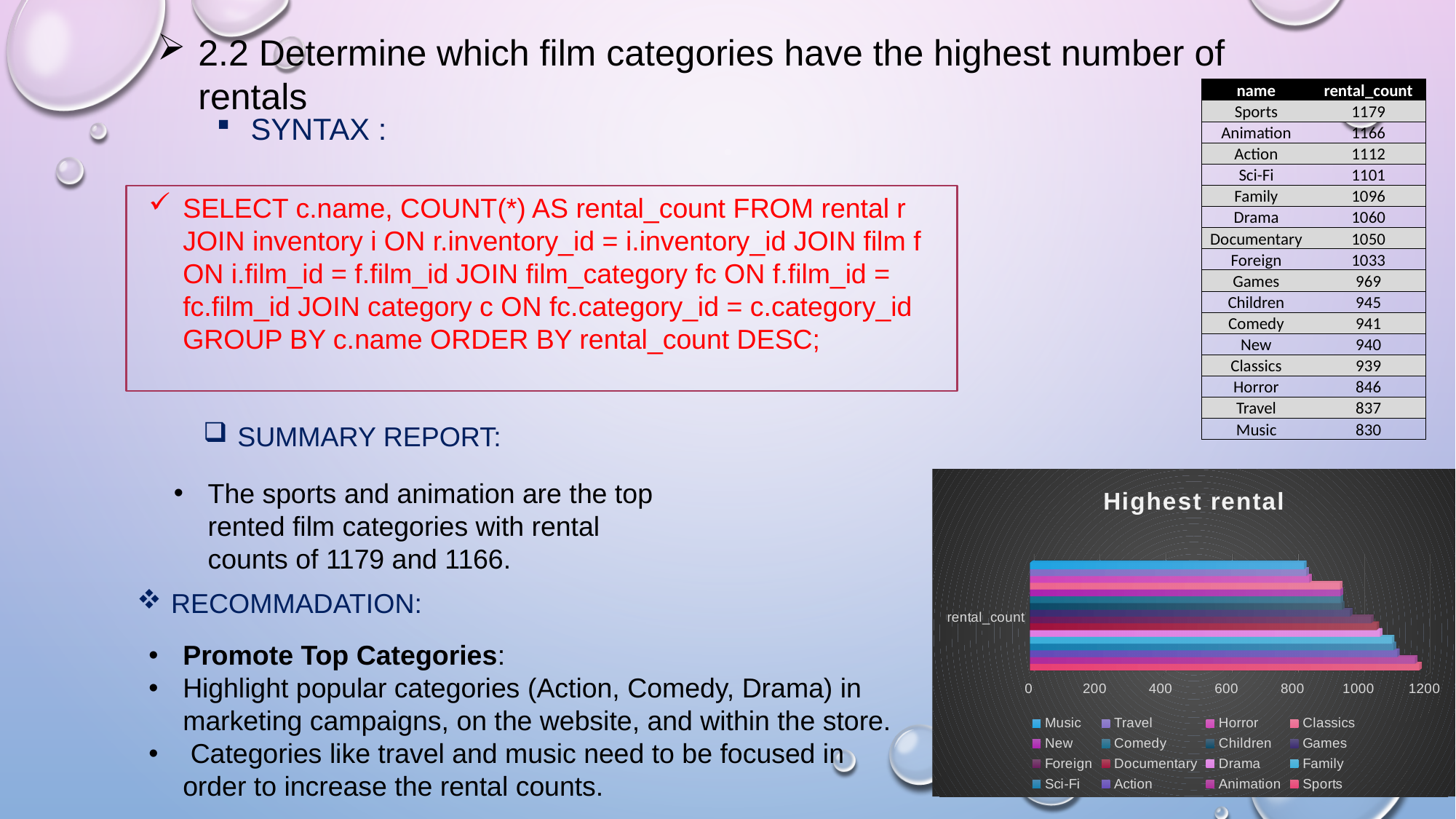

2.2 Determine which film categories have the highest number of rentals
| name | rental\_count |
| --- | --- |
| Sports | 1179 |
| Animation | 1166 |
| Action | 1112 |
| Sci-Fi | 1101 |
| Family | 1096 |
| Drama | 1060 |
| Documentary | 1050 |
| Foreign | 1033 |
| Games | 969 |
| Children | 945 |
| Comedy | 941 |
| New | 940 |
| Classics | 939 |
| Horror | 846 |
| Travel | 837 |
| Music | 830 |
SYNTAX :

SELECT c.name, COUNT(*) AS rental_count FROM rental r JOIN inventory i ON r.inventory_id = i.inventory_id JOIN film f ON i.film_id = f.film_id JOIN film_category fc ON f.film_id = fc.film_id JOIN category c ON fc.category_id = c.category_id GROUP BY c.name ORDER BY rental_count DESC;
SUMMARY REPORT:

[unsupported chart]

The sports and animation are the top rented film categories with rental counts of 1179 and 1166.
RECOMMADATION:

Promote Top Categories:
Highlight popular categories (Action, Comedy, Drama) in marketing campaigns, on the website, and within the store.
 Categories like travel and music need to be focused in order to increase the rental counts.